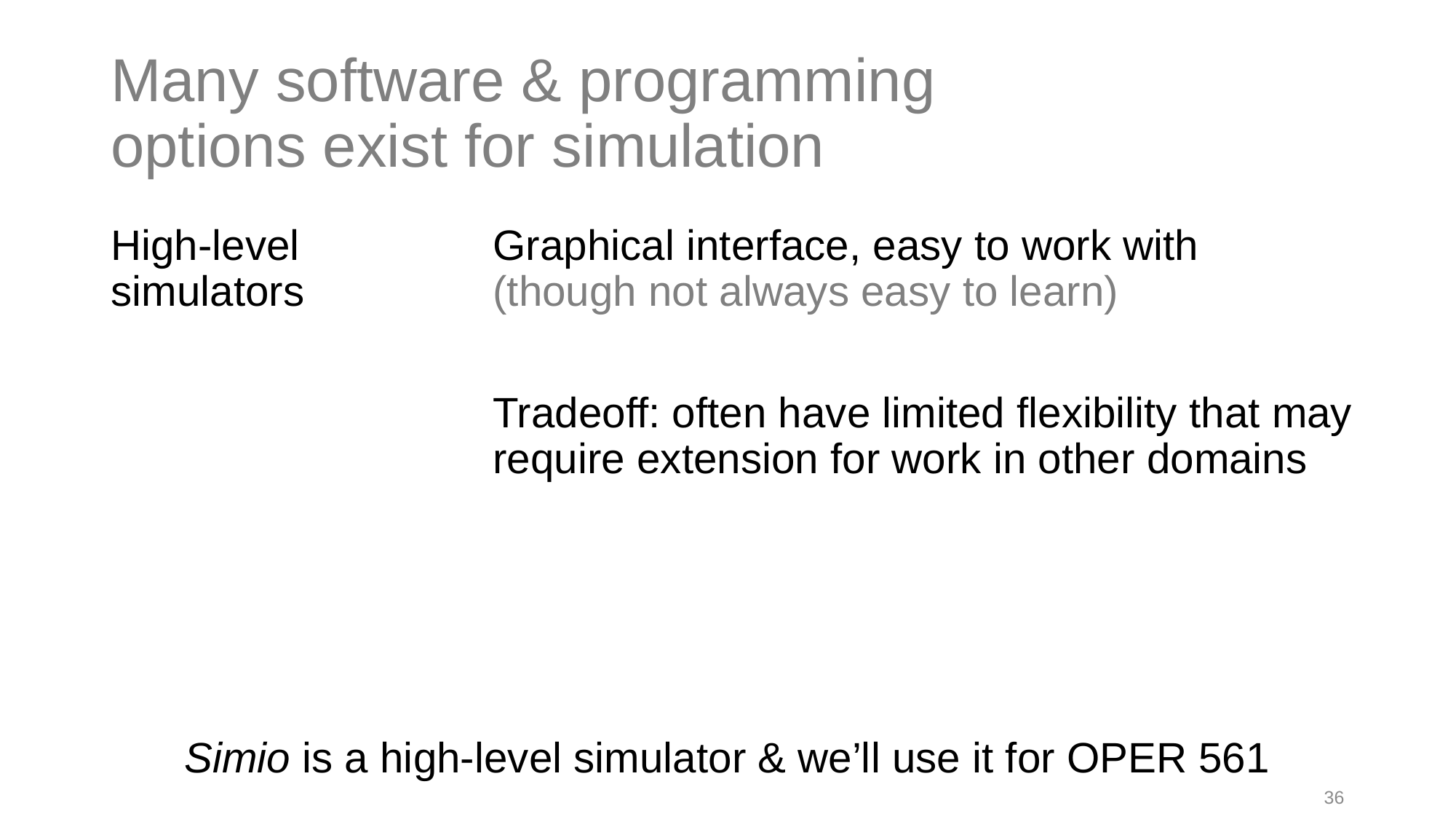

# Many software & programming options exist for simulation
High-level simulators
Graphical interface, easy to work with (though not always easy to learn)

Tradeoff: often have limited flexibility that may require extension for work in other domains

Simio is a high-level simulator & we’ll use it for OPER 561
36